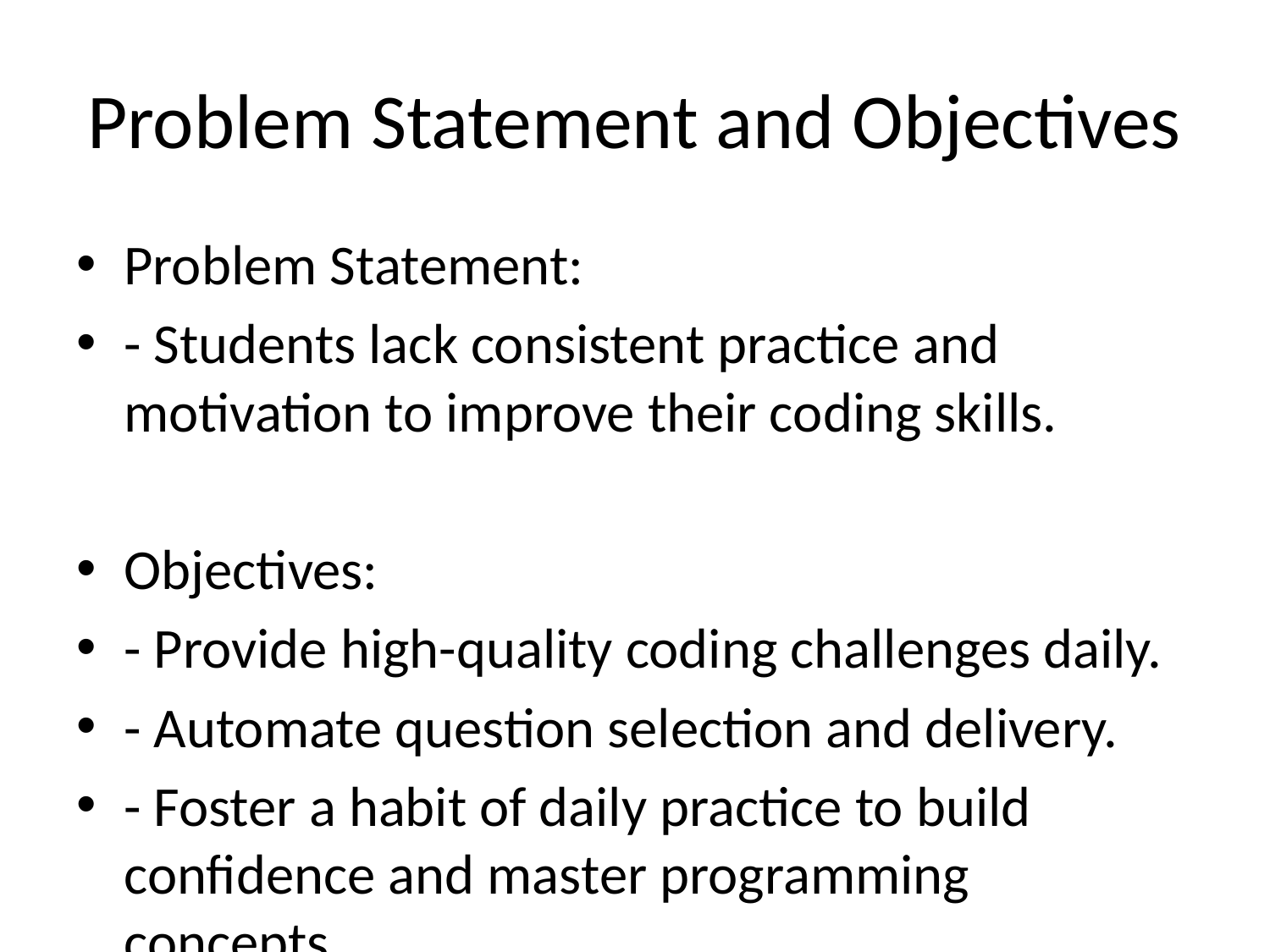

# Problem Statement and Objectives
Problem Statement:
- Students lack consistent practice and motivation to improve their coding skills.

Objectives:
- Provide high-quality coding challenges daily.
- Automate question selection and delivery.
- Foster a habit of daily practice to build confidence and master programming concepts.